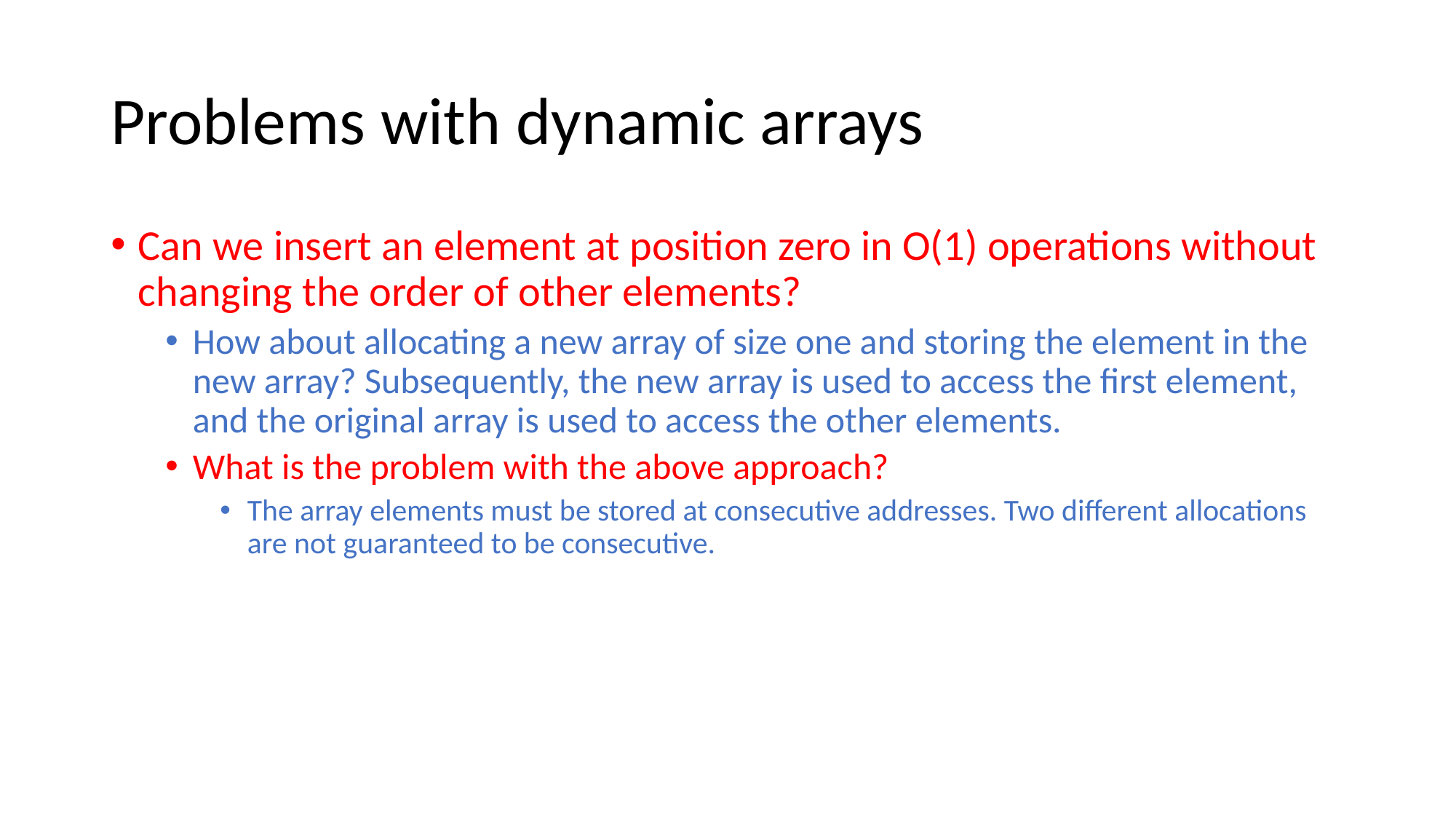

# Problems with dynamic arrays
Can we insert an element at position zero in O(1) operations without changing the order of other elements?
How about allocating a new array of size one and storing the element in the new array? Subsequently, the new array is used to access the first element, and the original array is used to access the other elements.
What is the problem with the above approach?
The array elements must be stored at consecutive addresses. Two different allocations are not guaranteed to be consecutive.